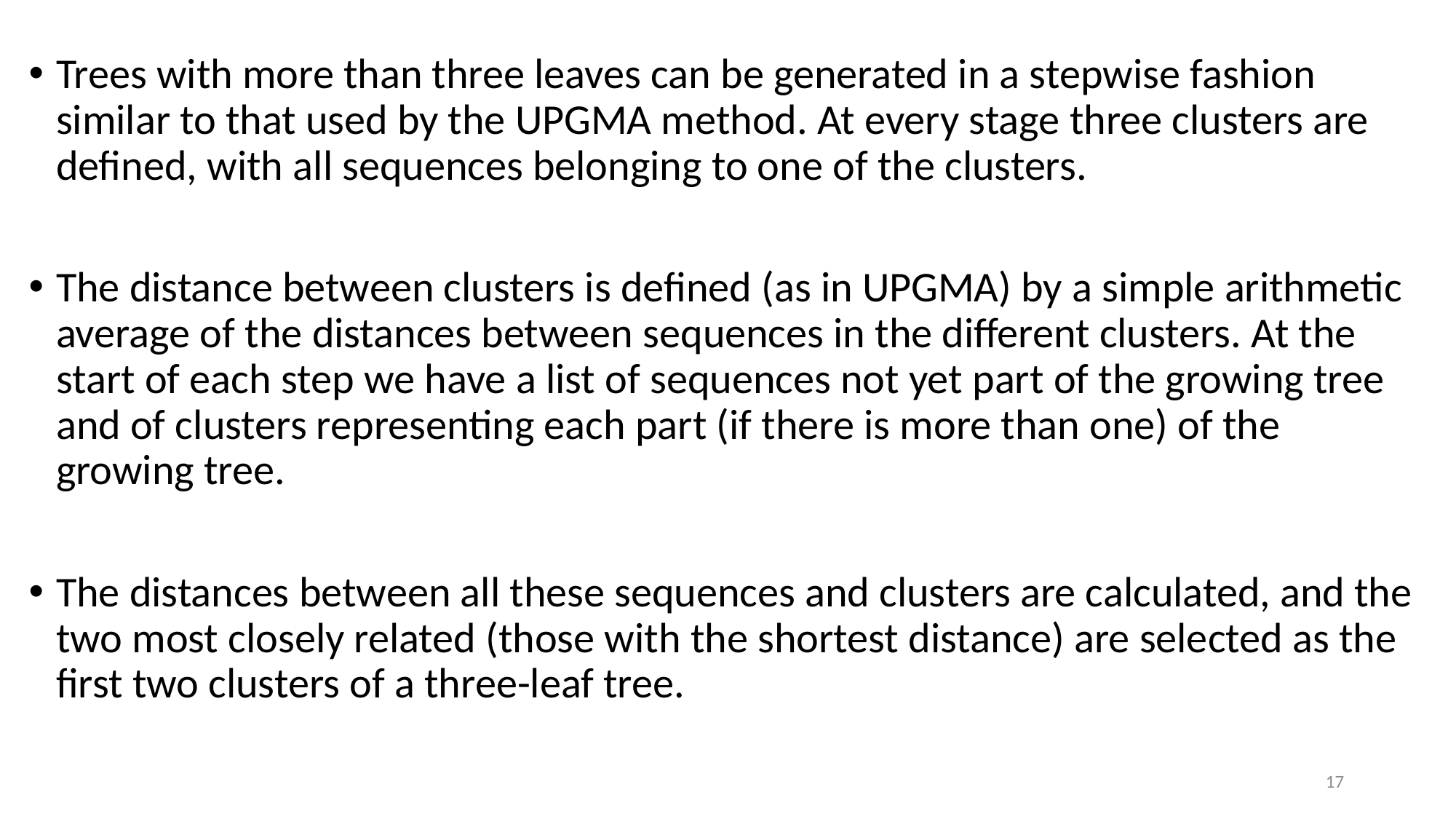

Trees with more than three leaves can be generated in a stepwise fashion similar to that used by the UPGMA method. At every stage three clusters are defined, with all sequences belonging to one of the clusters.

The distance between clusters is defined (as in UPGMA) by a simple arithmetic average of the distances between sequences in the different clusters. At the start of each step we have a list of sequences not yet part of the growing tree and of clusters representing each part (if there is more than one) of the growing tree.

The distances between all these sequences and clusters are calculated, and the two most closely related (those with the shortest distance) are selected as the first two clusters of a three-leaf tree.
17